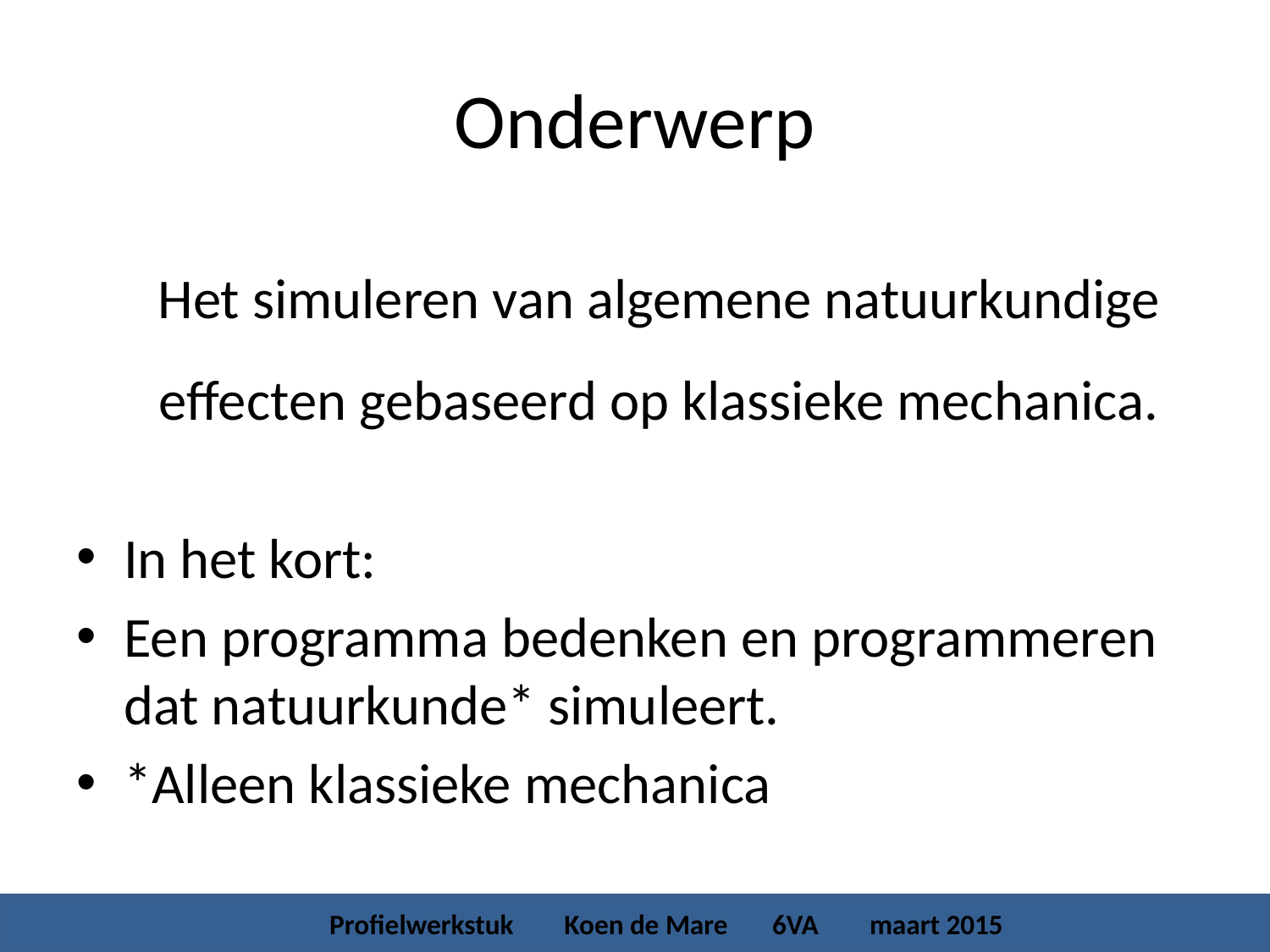

# Onderwerp
	Het simuleren van algemene natuurkundige effecten gebaseerd op klassieke mechanica.

In het kort:
Een programma bedenken en programmeren dat natuurkunde* simuleert.
*Alleen klassieke mechanica

          Profielwerkstuk        Koen de Mare       6VA        maart 2015